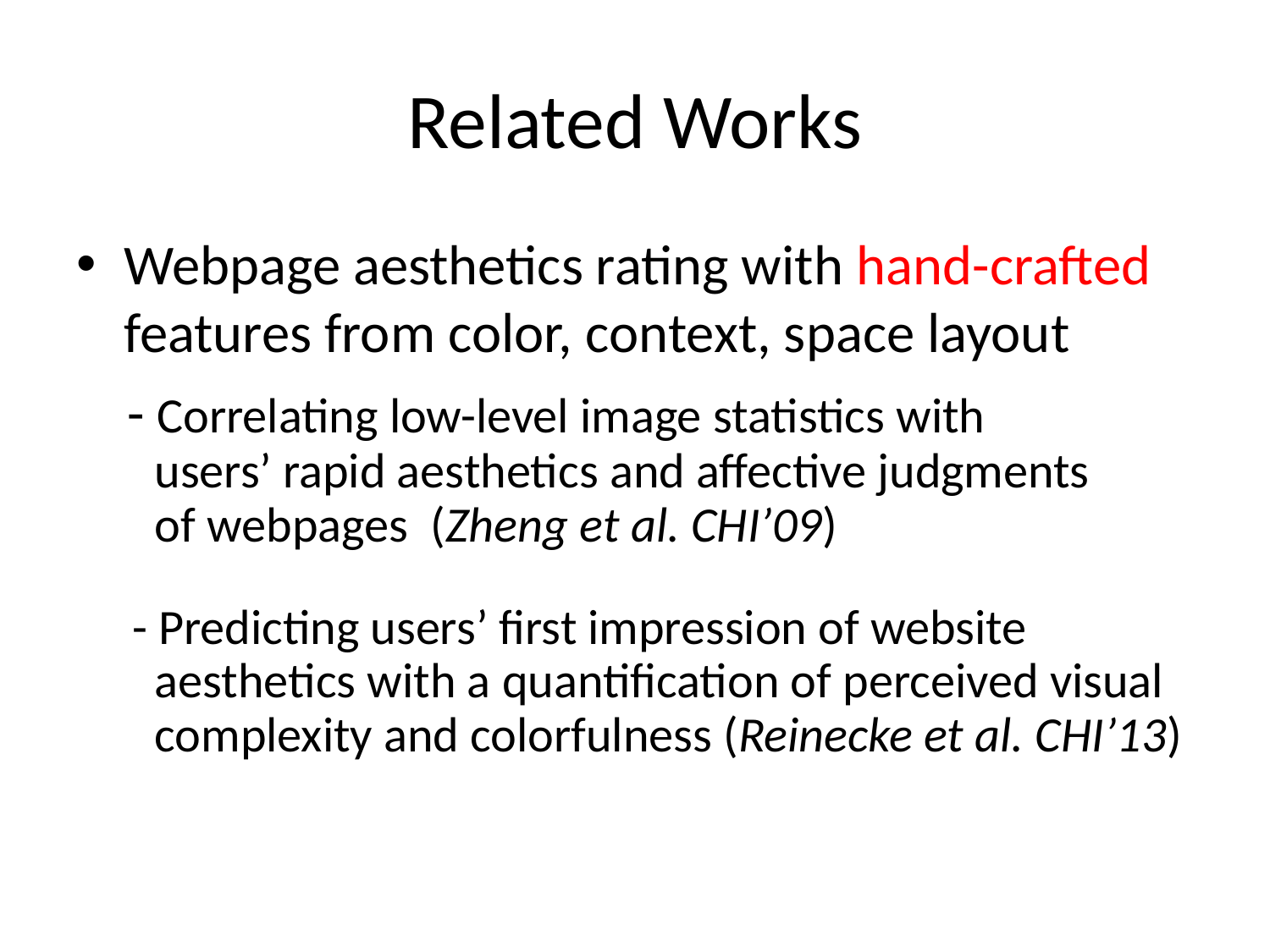

# Related Works
Webpage aesthetics rating with hand-crafted features from color, context, space layout

    - Correlating low-level image statistics with
       users’ rapid aesthetics and affective judgments
       of webpages  (Zheng et al. CHI’09)

     - Predicting users’ first impression of website
       aesthetics with a quantification of perceived visual
       complexity and colorfulness (Reinecke et al. CHI’13)